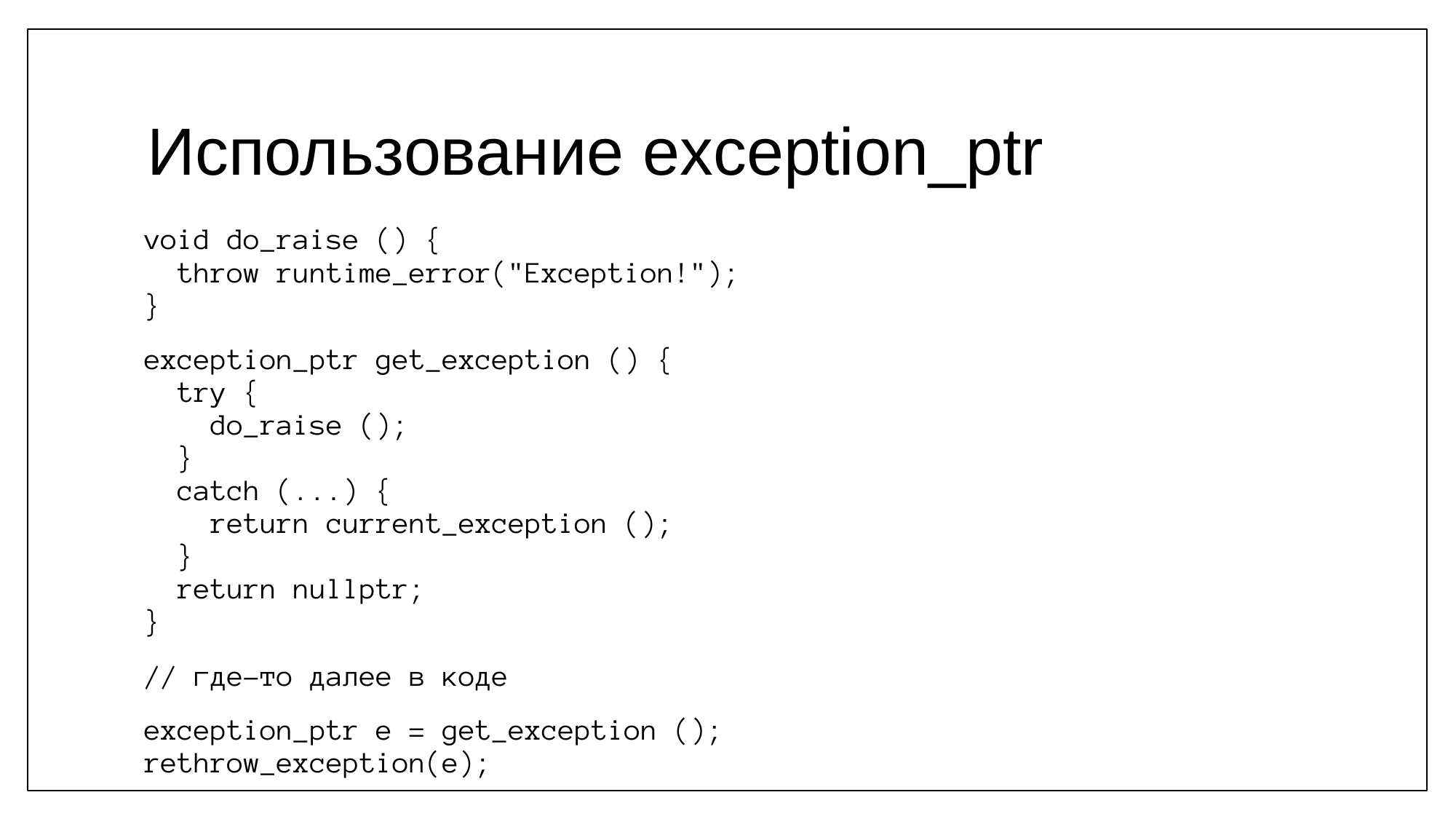

# Использование exception_ptr
void do_raise () {
  throw runtime_error("Exception!");
}
exception_ptr get_exception () {
  try {
    do_raise ();
  }
  catch (...) {
    return current_exception ();
  }
  return nullptr;
}
// где-то далее в коде
exception_ptr e = get_exception ();
rethrow_exception(e);